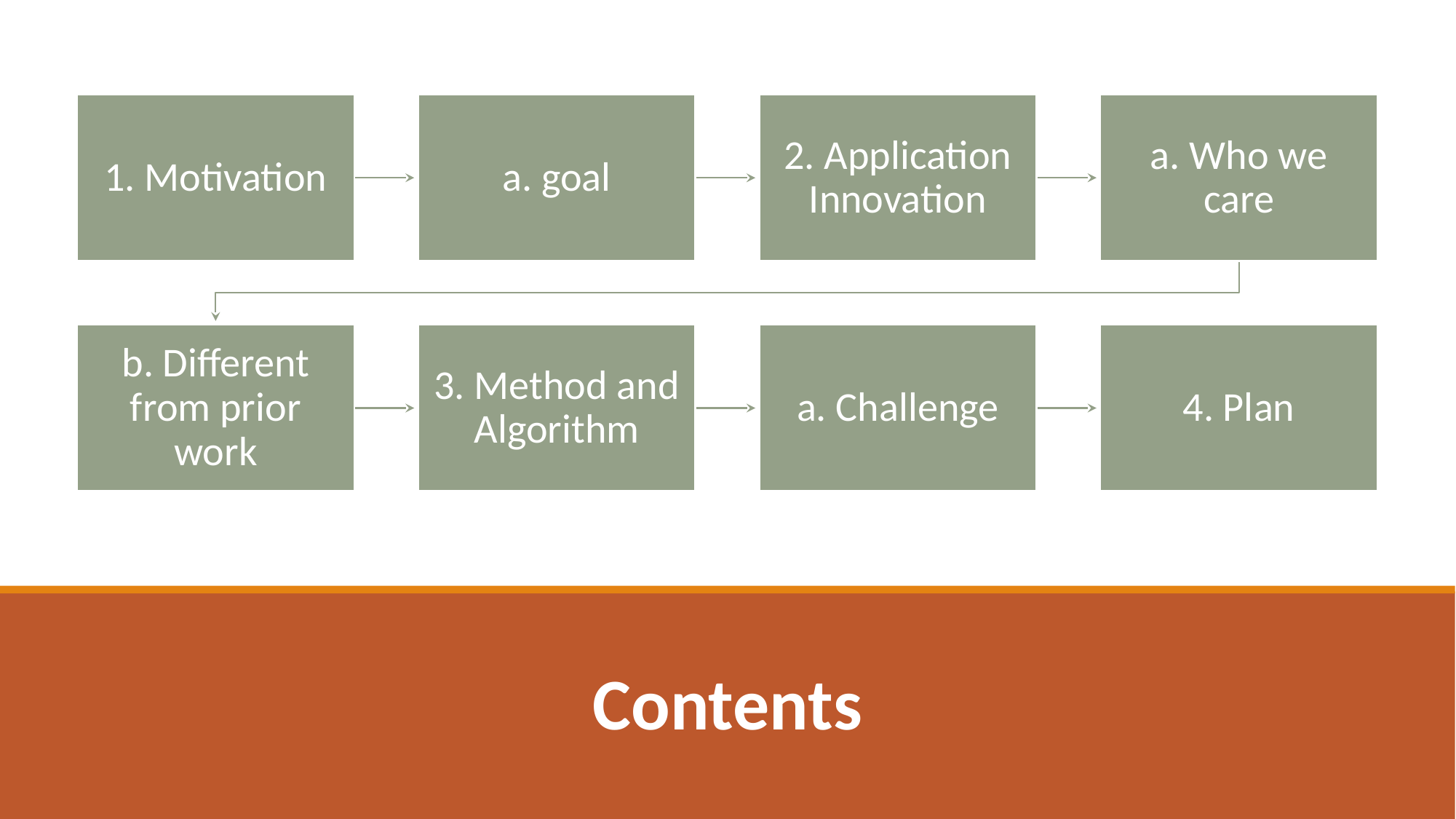

1. Motivation

a. goal

2. Application Innovation

a. Who we care

b. Different from prior work

3. Method and Algorithm

a. Challenge

4. Plan

# Contents